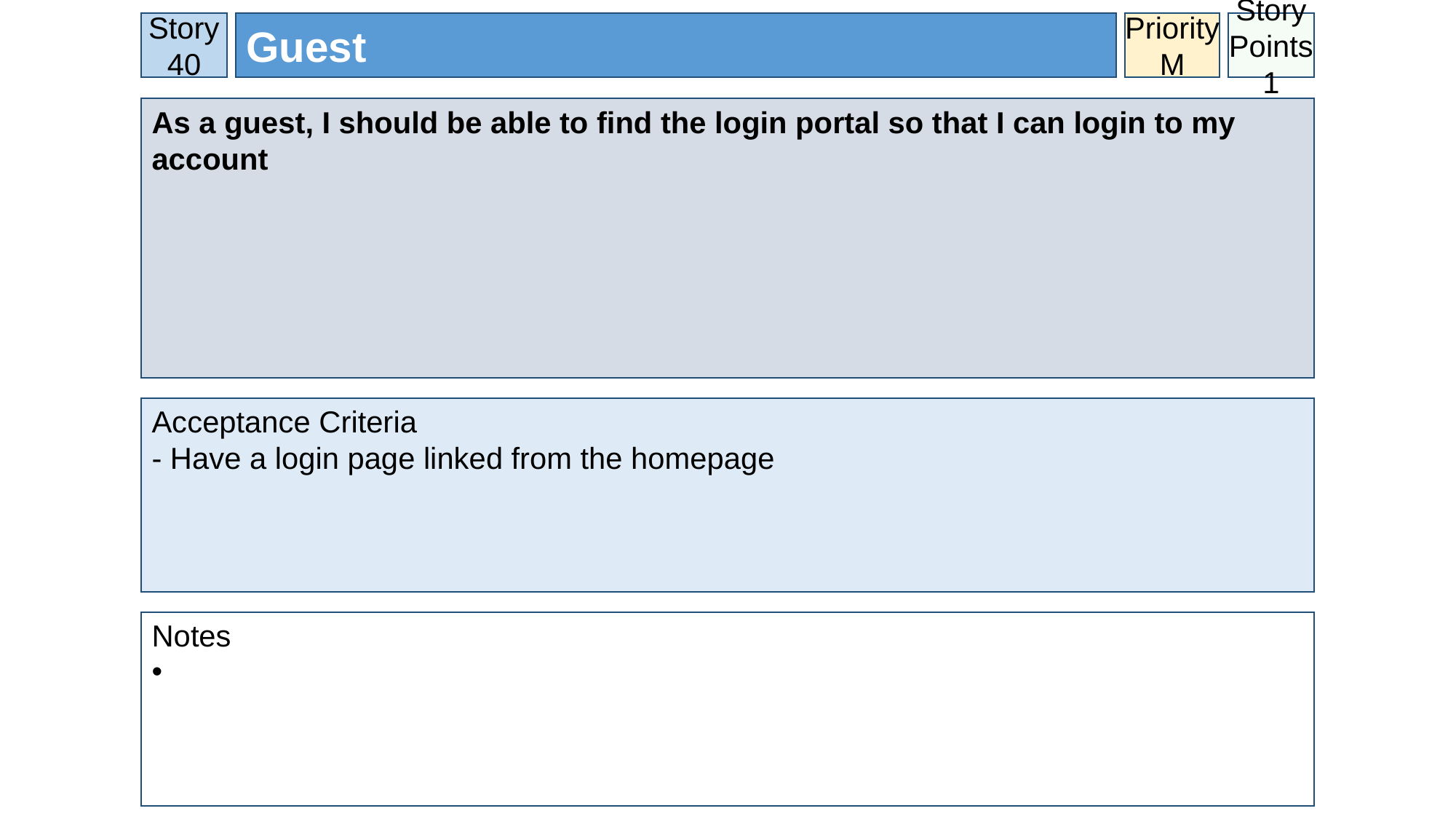

Story 40
Guest
Priority
M
Story Points
1
As a guest, I should be able to find the login portal so that I can login to my account
Acceptance Criteria
- Have a login page linked from the homepage
Notes